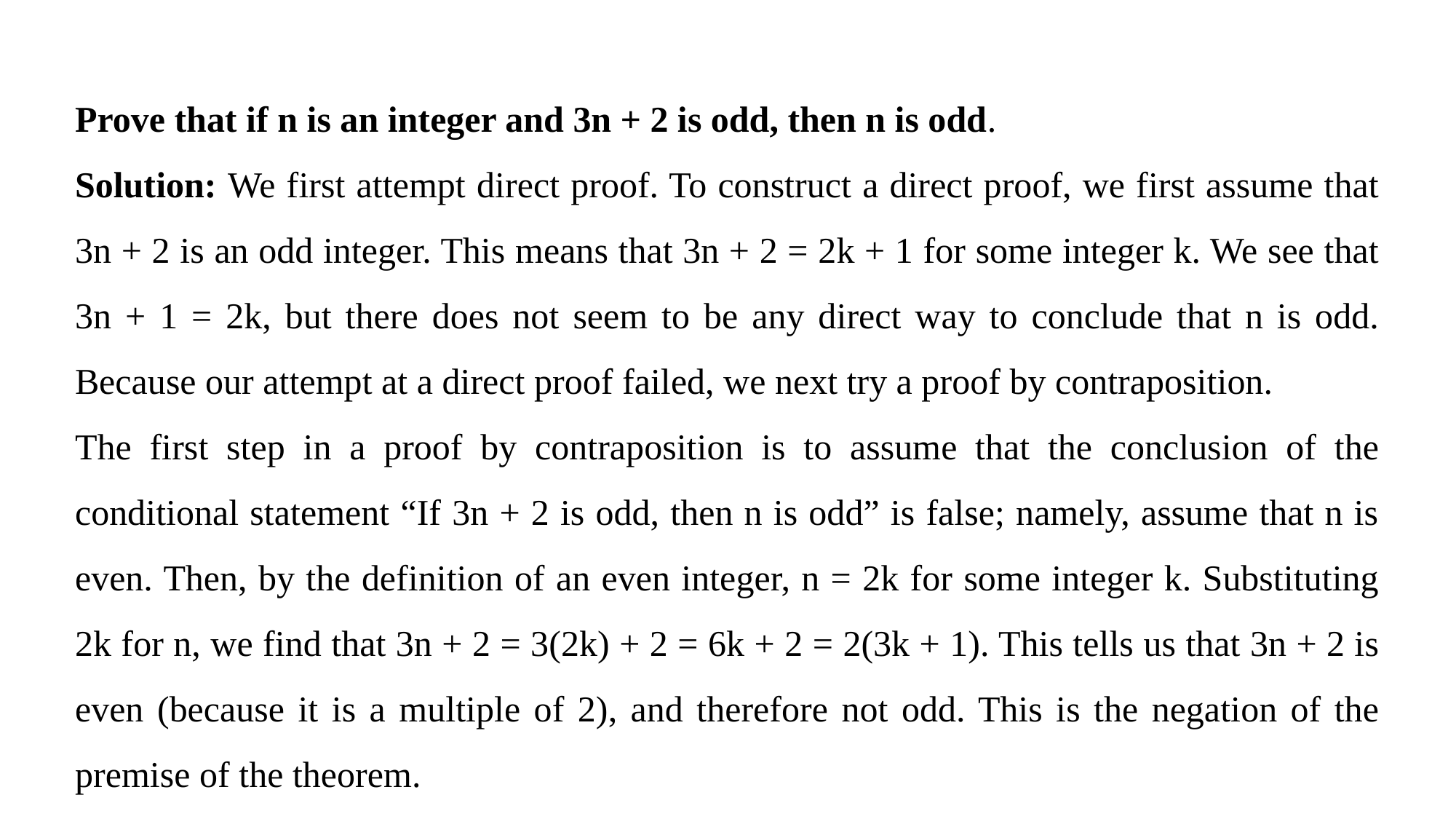

Prove that if n is an integer and 3n + 2 is odd, then n is odd.
Solution: We first attempt direct proof. To construct a direct proof, we first assume that 3n + 2 is an odd integer. This means that 3n + 2 = 2k + 1 for some integer k. We see that 3n + 1 = 2k, but there does not seem to be any direct way to conclude that n is odd. Because our attempt at a direct proof failed, we next try a proof by contraposition.
The first step in a proof by contraposition is to assume that the conclusion of the conditional statement “If 3n + 2 is odd, then n is odd” is false; namely, assume that n is even. Then, by the definition of an even integer, n = 2k for some integer k. Substituting 2k for n, we find that 3n + 2 = 3(2k) + 2 = 6k + 2 = 2(3k + 1). This tells us that 3n + 2 is even (because it is a multiple of 2), and therefore not odd. This is the negation of the premise of the theorem.